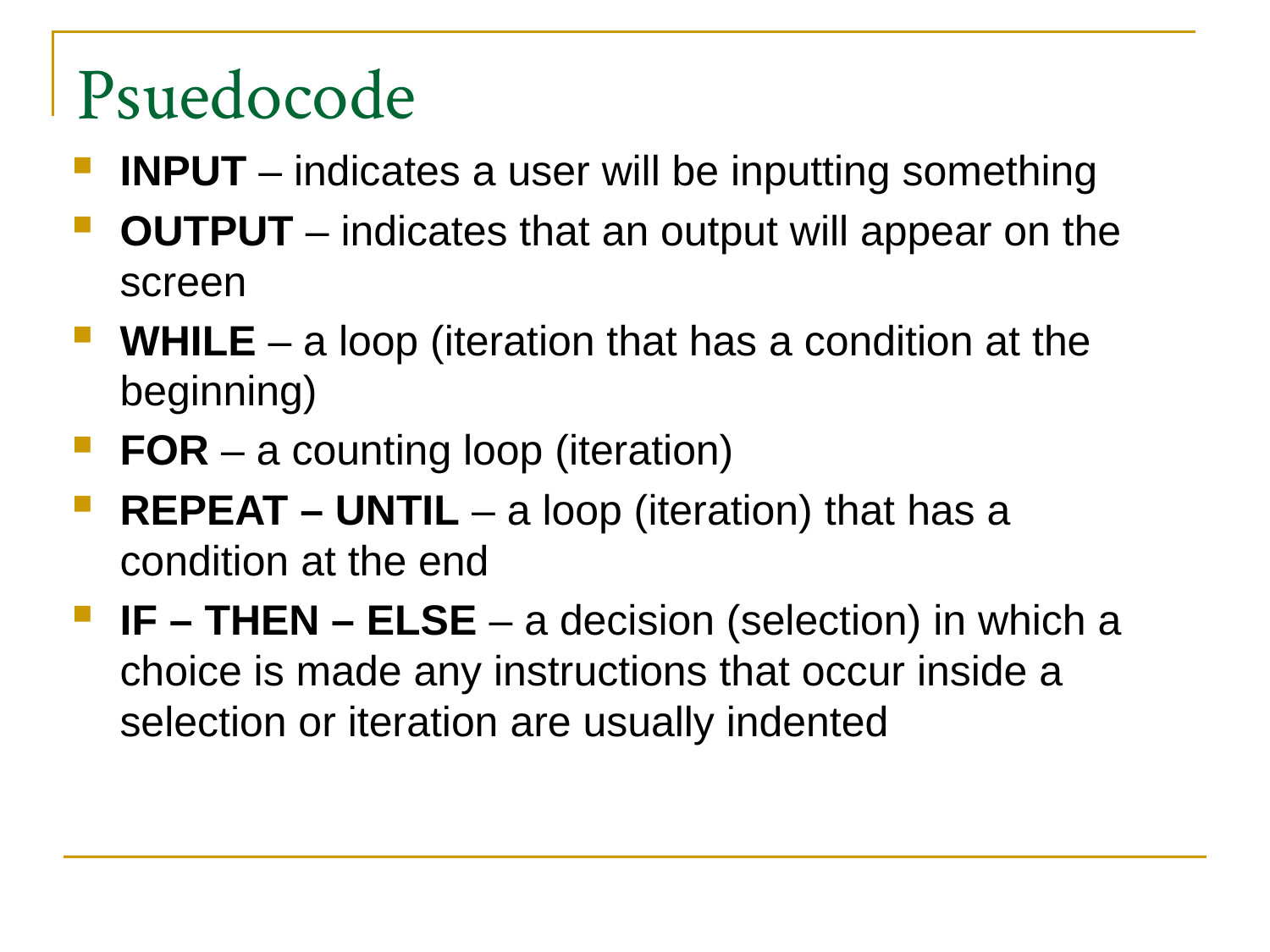

# Psuedocode
INPUT – indicates a user will be inputting something
OUTPUT – indicates that an output will appear on the screen
WHILE – a loop (iteration that has a condition at the beginning)
FOR – a counting loop (iteration)
REPEAT – UNTIL – a loop (iteration) that has a condition at the end
IF – THEN – ELSE – a decision (selection) in which a choice is made any instructions that occur inside a selection or iteration are usually indented